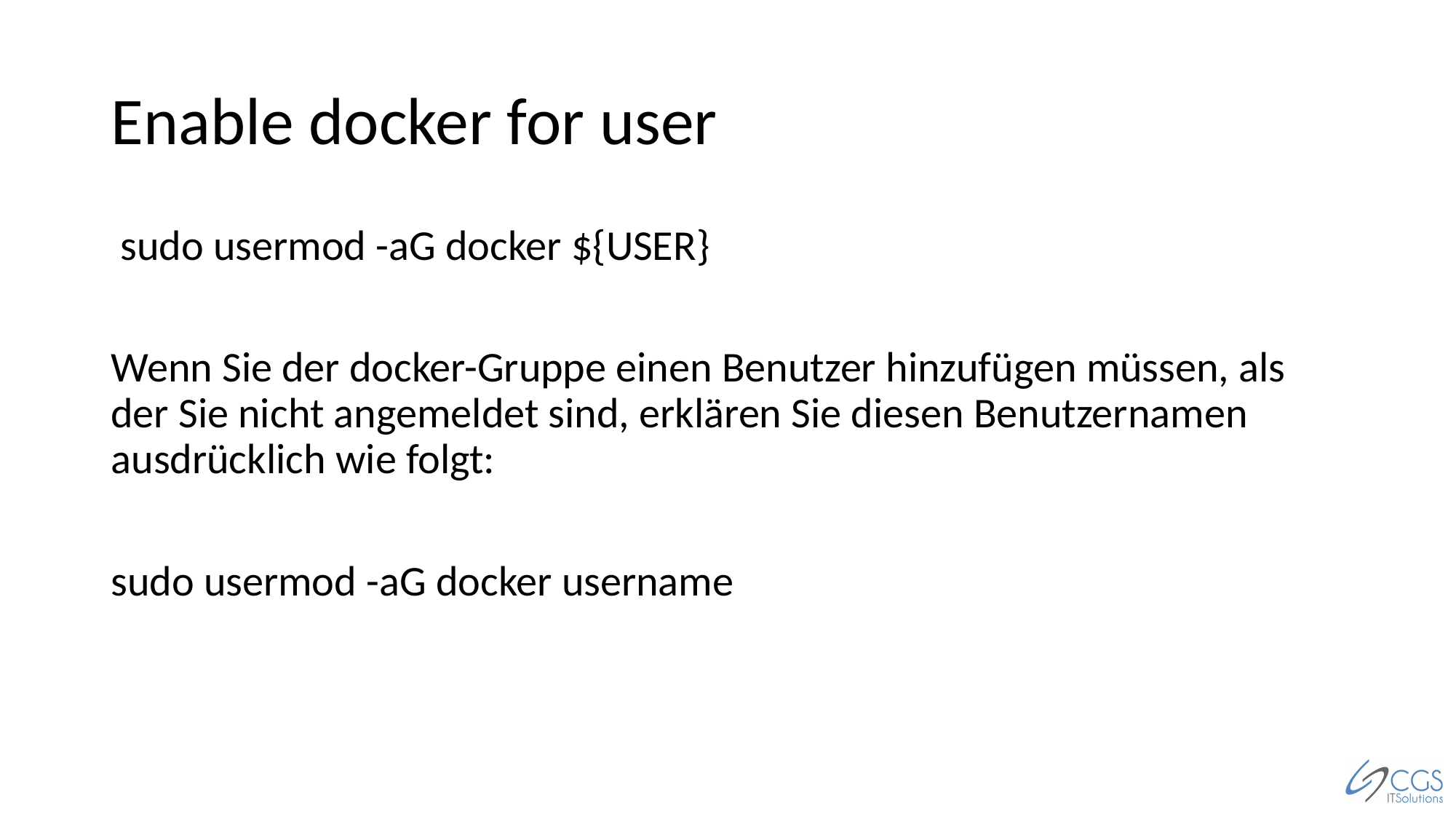

# Enable docker for user
 sudo usermod -aG docker ${USER}

Wenn Sie der docker-Gruppe einen Benutzer hinzufügen müssen, als der Sie nicht angemeldet sind, erklären Sie diesen Benutzernamen ausdrücklich wie folgt:

sudo usermod -aG docker username